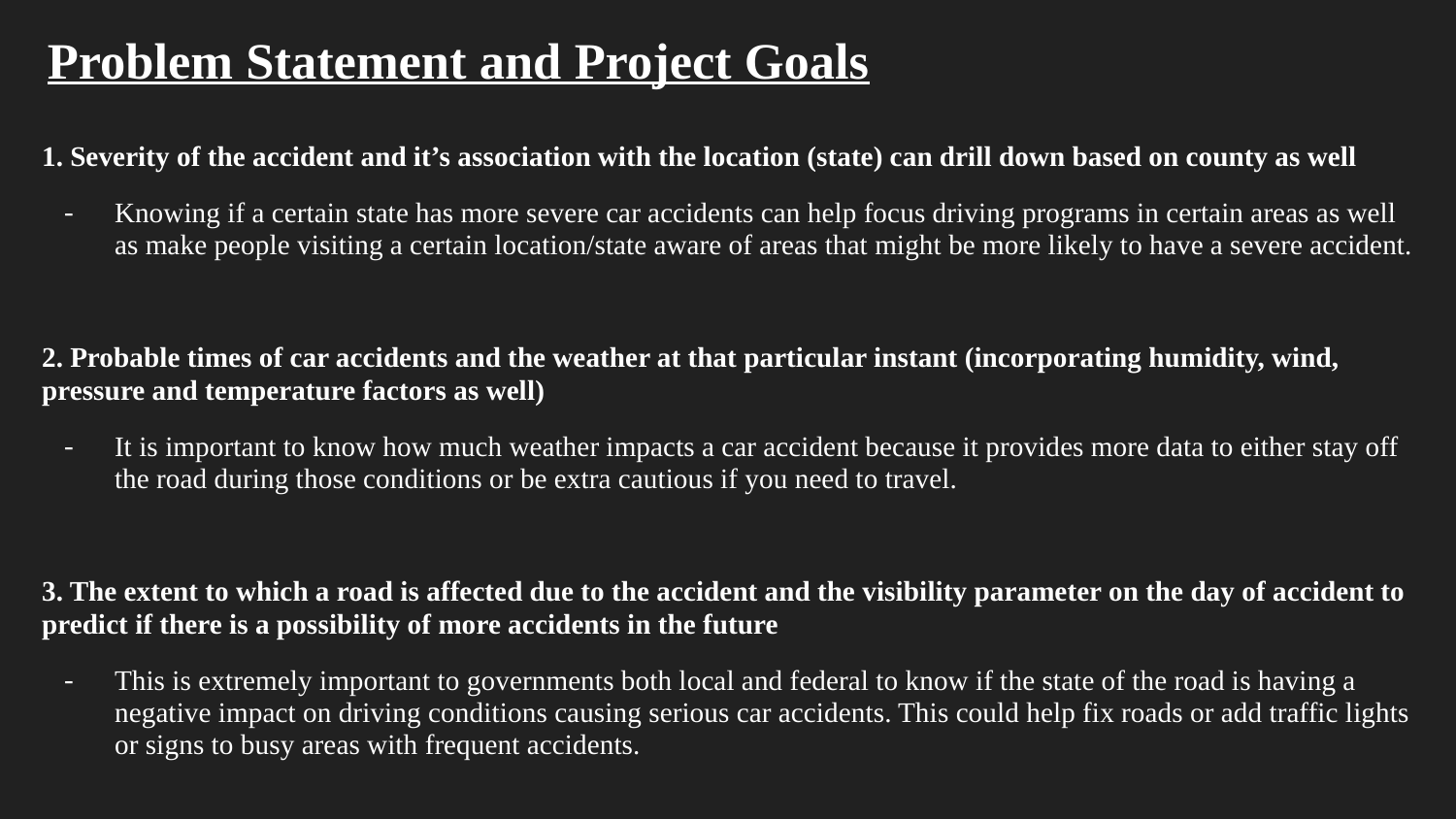

# Problem Statement and Project Goals
1. Severity of the accident and it’s association with the location (state) can drill down based on county as well
Knowing if a certain state has more severe car accidents can help focus driving programs in certain areas as well as make people visiting a certain location/state aware of areas that might be more likely to have a severe accident.

2. Probable times of car accidents and the weather at that particular instant (incorporating humidity, wind, pressure and temperature factors as well)
It is important to know how much weather impacts a car accident because it provides more data to either stay off the road during those conditions or be extra cautious if you need to travel.

3. The extent to which a road is affected due to the accident and the visibility parameter on the day of accident to predict if there is a possibility of more accidents in the future
This is extremely important to governments both local and federal to know if the state of the road is having a negative impact on driving conditions causing serious car accidents. This could help fix roads or add traffic lights or signs to busy areas with frequent accidents.